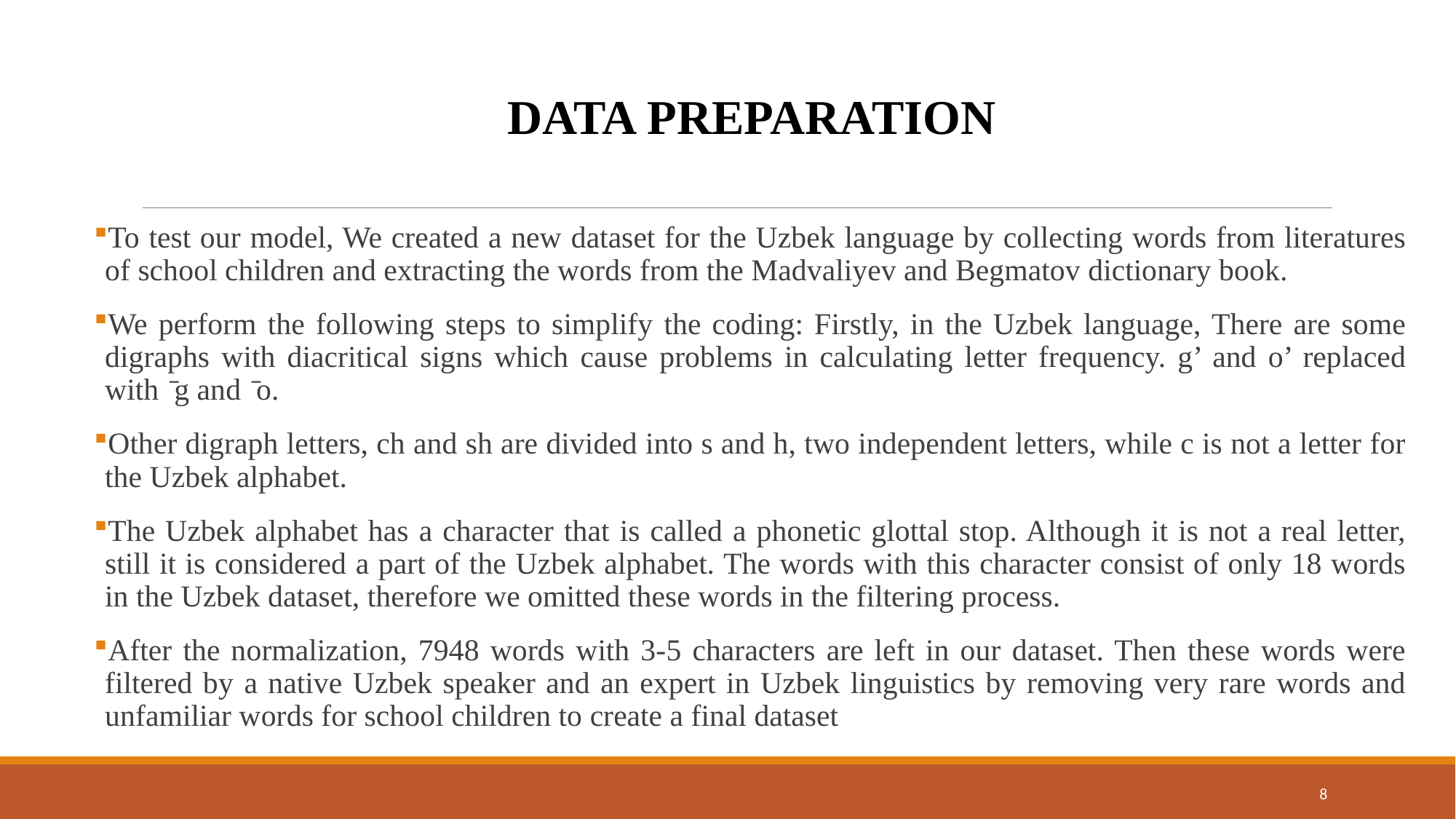

Data Preparation
To test our model, We created a new dataset for the Uzbek language by collecting words from literatures of school children and extracting the words from the Madvaliyev and Begmatov dictionary book.
We perform the following steps to simplify the coding: Firstly, in the Uzbek language, There are some digraphs with diacritical signs which cause problems in calculating letter frequency. g’ and o’ replaced with  ̄g and  ̄o.
Other digraph letters, ch and sh are divided into s and h, two independent letters, while c is not a letter for the Uzbek alphabet.
The Uzbek alphabet has a character that is called a phonetic glottal stop. Although it is not a real letter, still it is considered a part of the Uzbek alphabet. The words with this character consist of only 18 words in the Uzbek dataset, therefore we omitted these words in the filtering process.
After the normalization, 7948 words with 3-5 characters are left in our dataset. Then these words were filtered by a native Uzbek speaker and an expert in Uzbek linguistics by removing very rare words and unfamiliar words for school children to create a final dataset

8